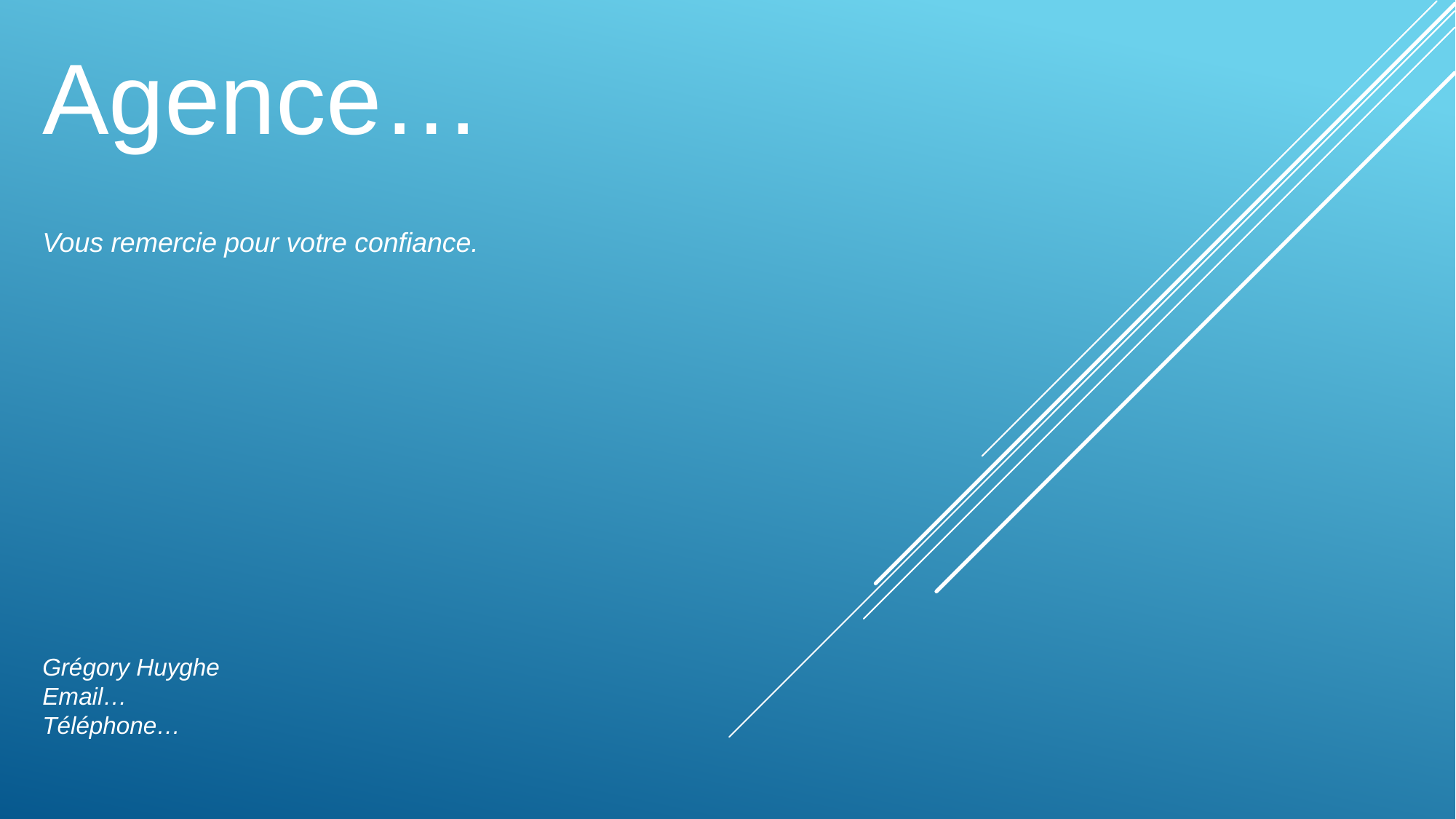

Agence…
Vous remercie pour votre confiance.
Grégory Huyghe
Email…
Téléphone…